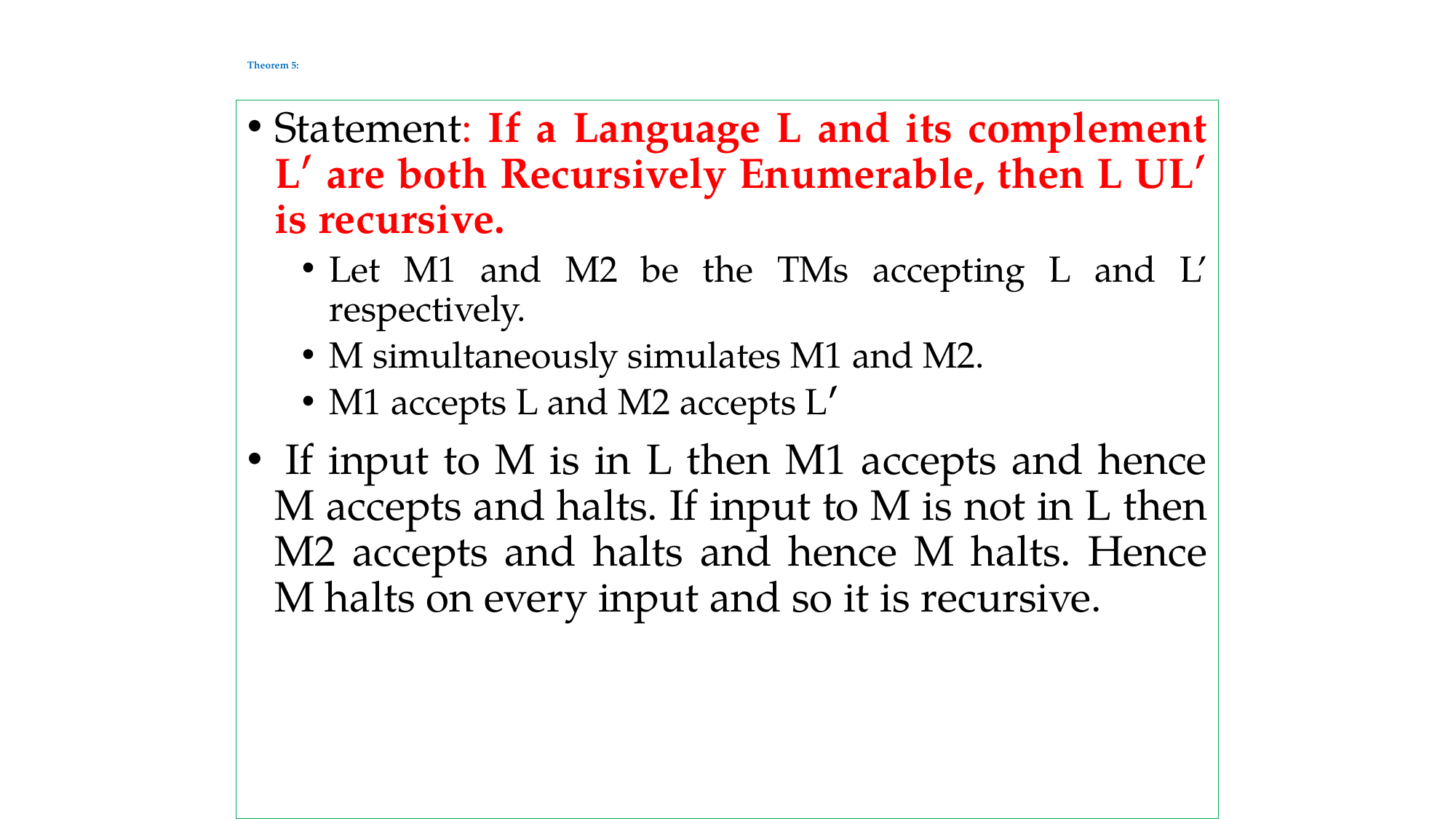

# Theorem 5:
Statement: If a Language L and its complement L′ are both Recursively Enumerable, then L UL′ is recursive.
Let M1 and M2 be the TMs accepting L and L’ respectively.
M simultaneously simulates M1 and M2.
M1 accepts L and M2 accepts L′
 If input to M is in L then M1 accepts and hence M accepts and halts. If input to M is not in L then M2 accepts and halts and hence M halts. Hence M halts on every input and so it is recursive.